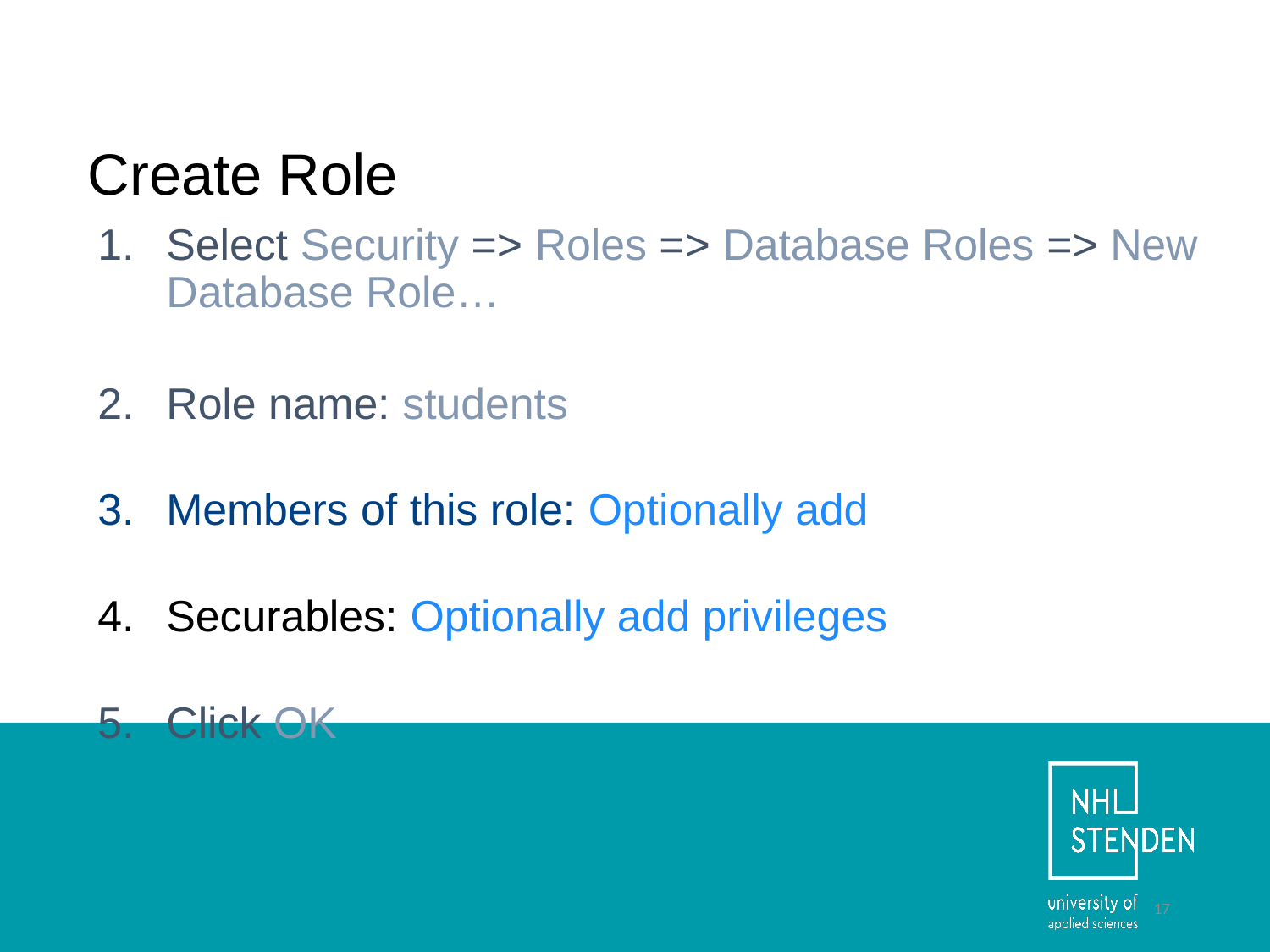

# Create Role
Select Security => Roles => Database Roles => New Database Role…
Role name: students
Members of this role: Optionally add
Securables: Optionally add privileges
Click OK
17